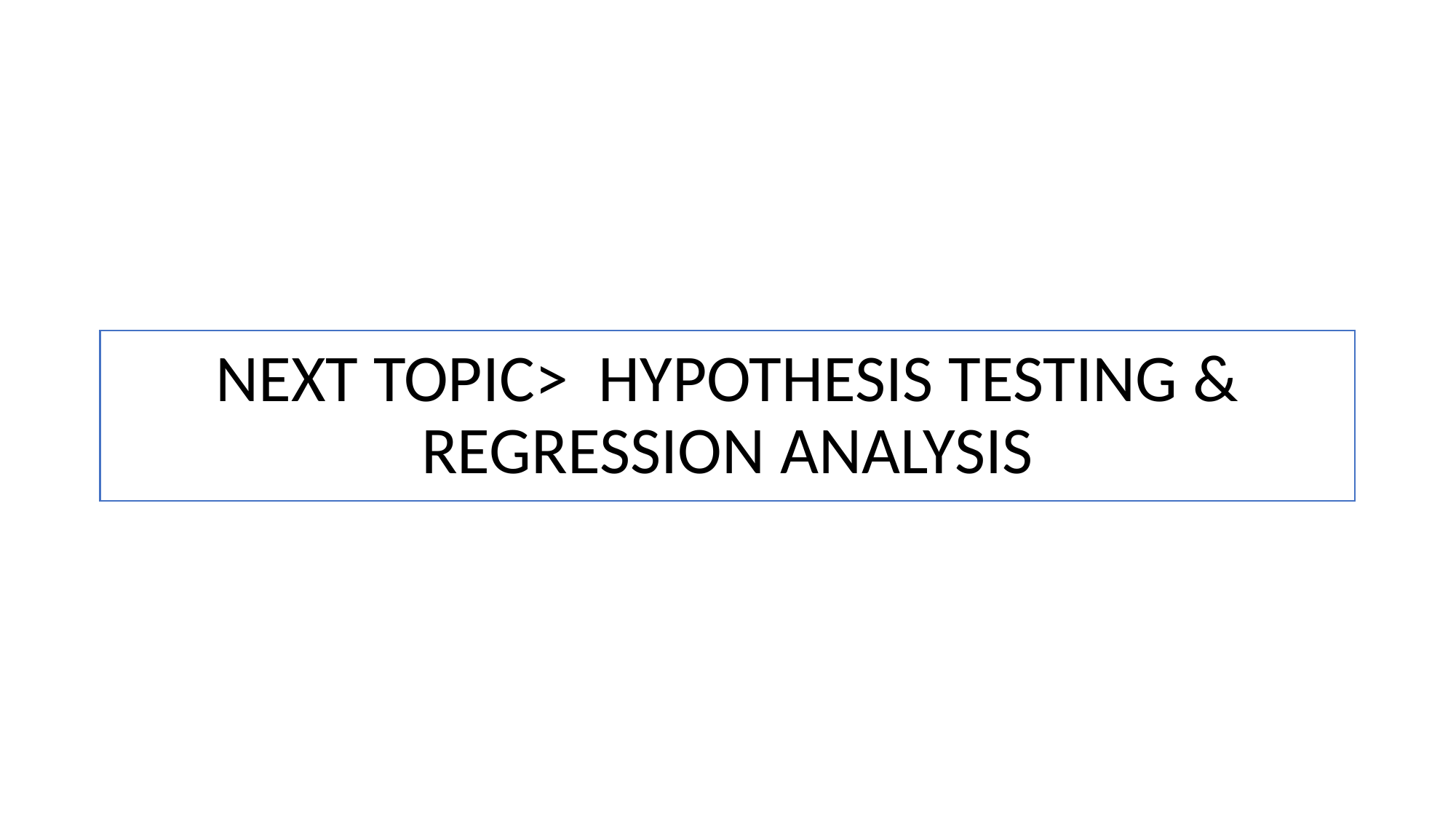

# NEXT TOPIC>  HYPOTHESIS TESTING & REGRESSION ANALYSIS